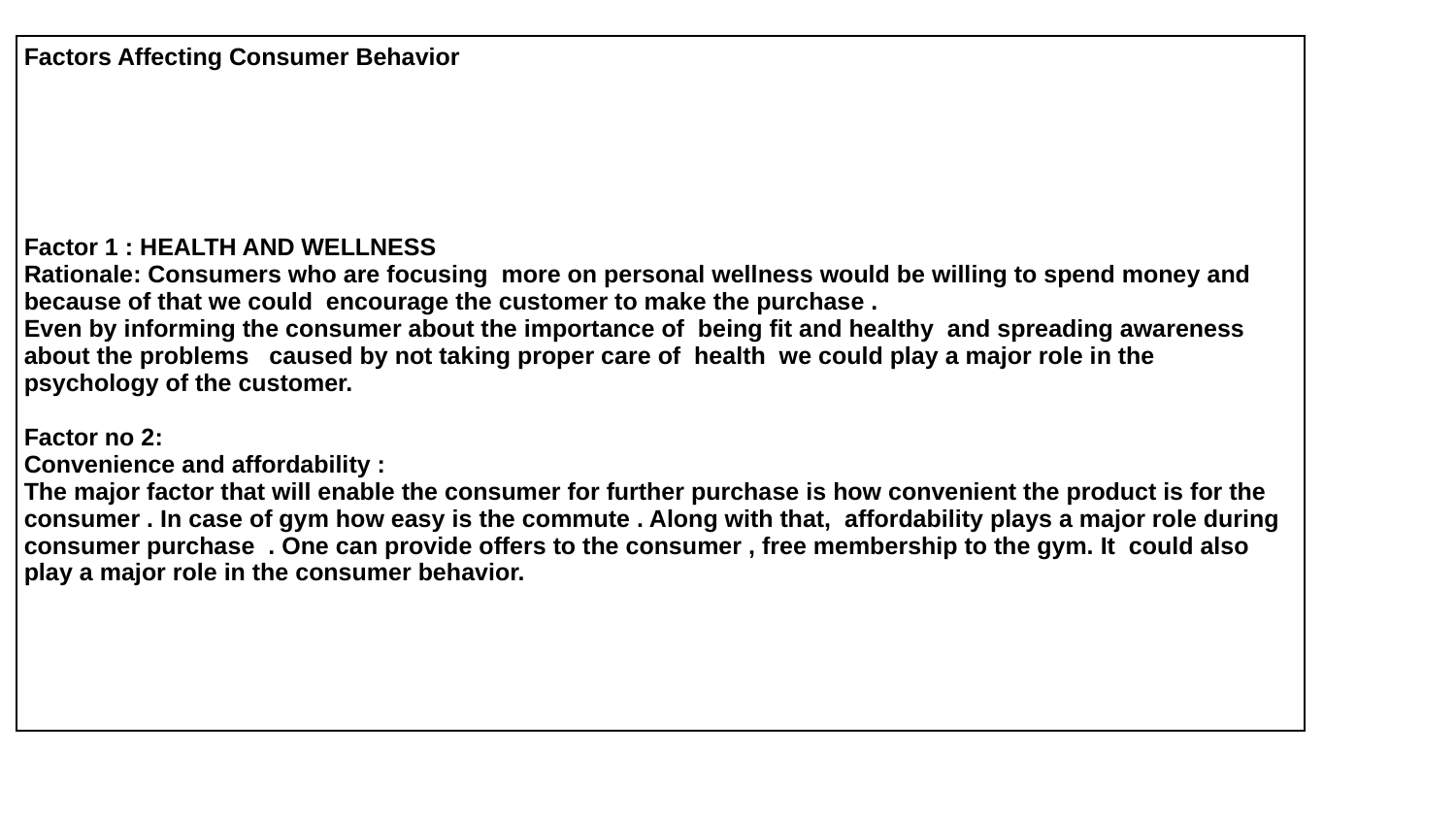

| Factors Affecting Consumer Behavior Factor 1 : HEALTH AND WELLNESS Rationale: Consumers who are focusing more on personal wellness would be willing to spend money and because of that we could encourage the customer to make the purchase . Even by informing the consumer about the importance of being fit and healthy and spreading awareness about the problems caused by not taking proper care of health we could play a major role in the psychology of the customer. Factor no 2: Convenience and affordability : The major factor that will enable the consumer for further purchase is how convenient the product is for the consumer . In case of gym how easy is the commute . Along with that, affordability plays a major role during consumer purchase . One can provide offers to the consumer , free membership to the gym. It could also play a major role in the consumer behavior. |
| --- |